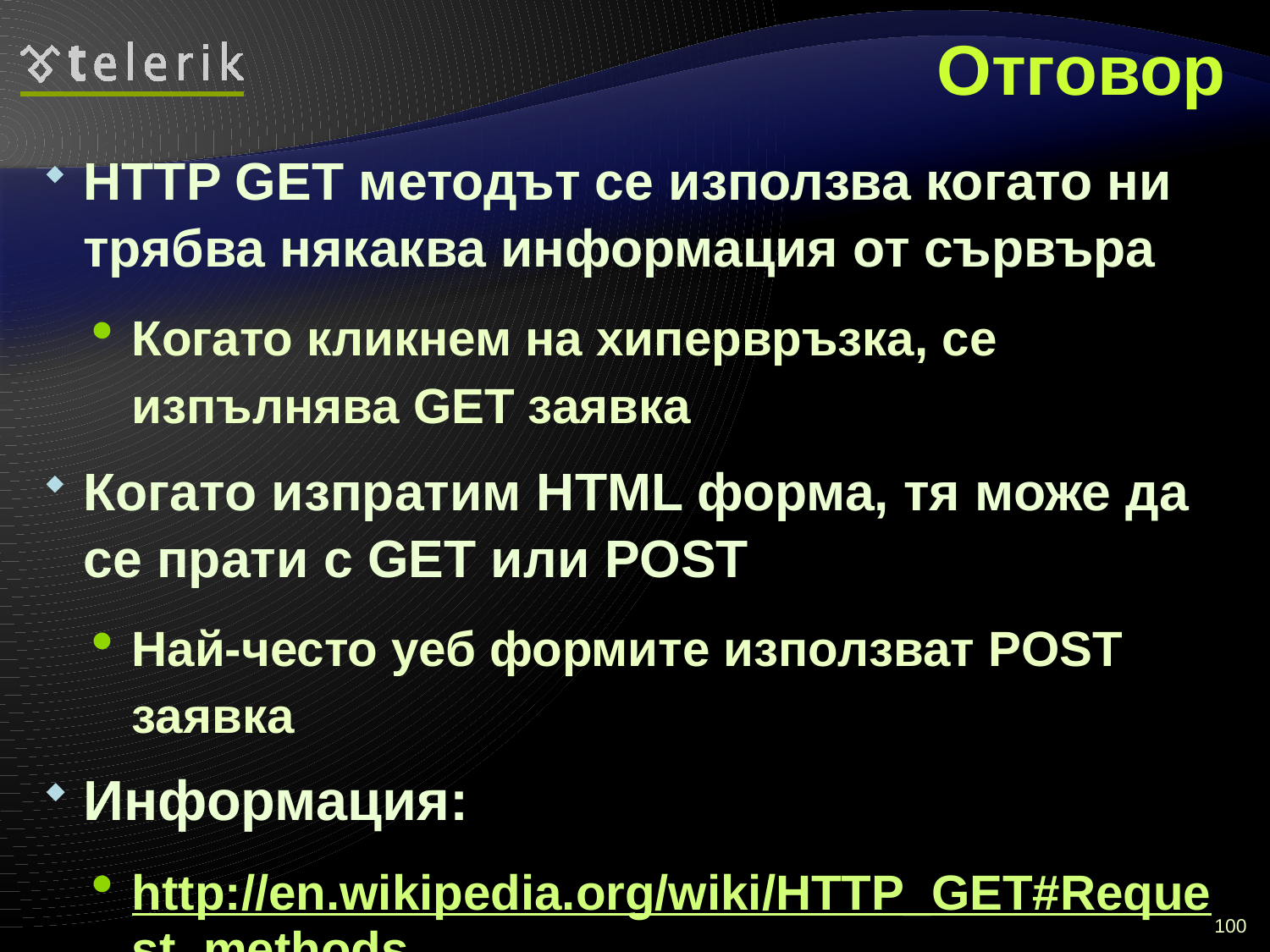

# Отговор
HTTP GET методът се използва когато ни трябва някаква информация от сървъра
Когато кликнем на хипервръзка, се изпълнява GET заявка
Когато изпратим HTML форма, тя може да се прати с GET или POST
Най-често уеб формите използват POSТ заявка
Информация:
http://en.wikipedia.org/wiki/HTTP_GET#Request_methods
100